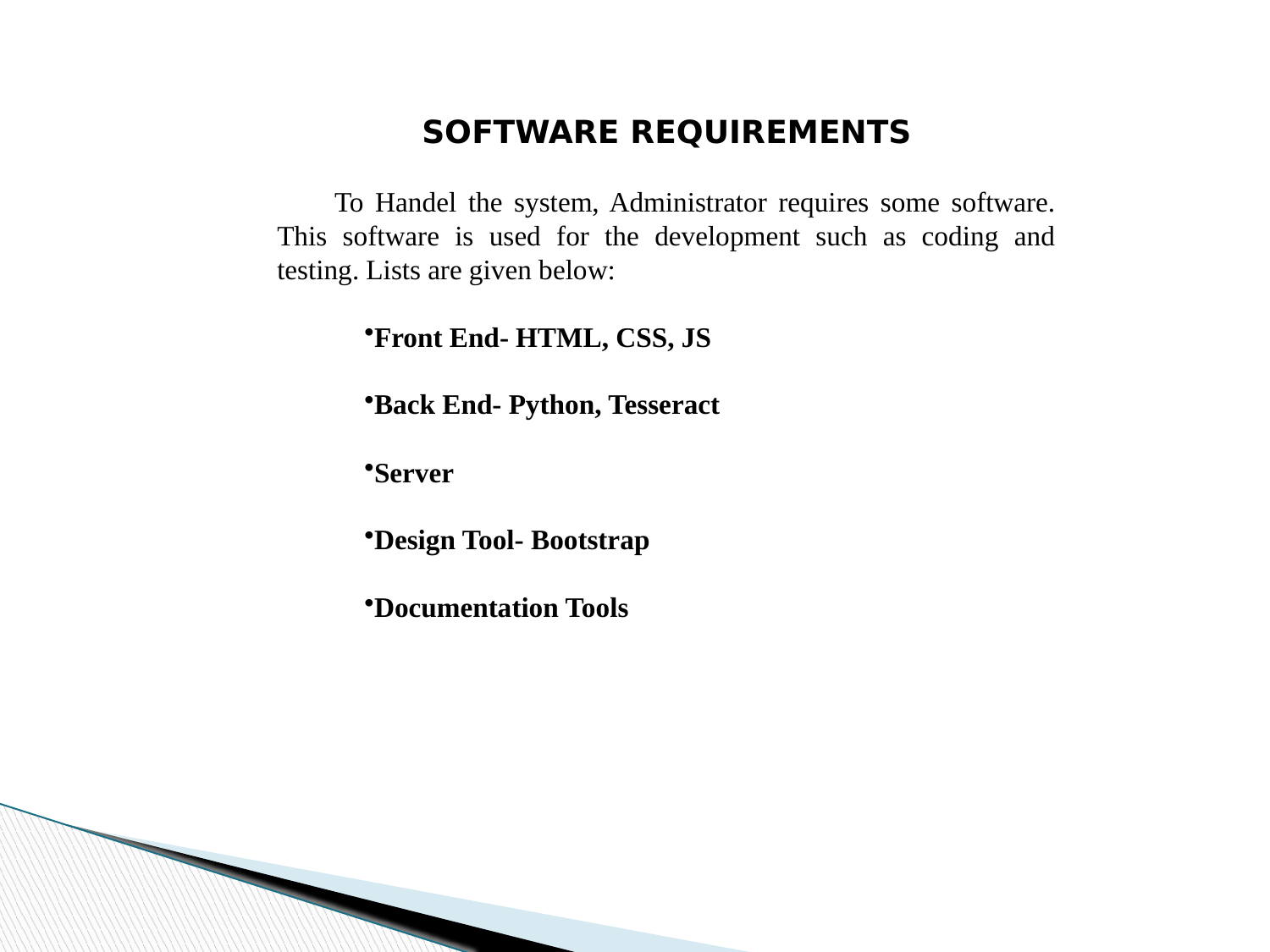

SOFTWARE REQUIREMENTS

To Handel the system, Administrator requires some software. This software is used for the development such as coding and testing. Lists are given below:

Front End- HTML, CSS, JS

Back End- Python, Tesseract

Server

Design Tool- Bootstrap

Documentation Tools